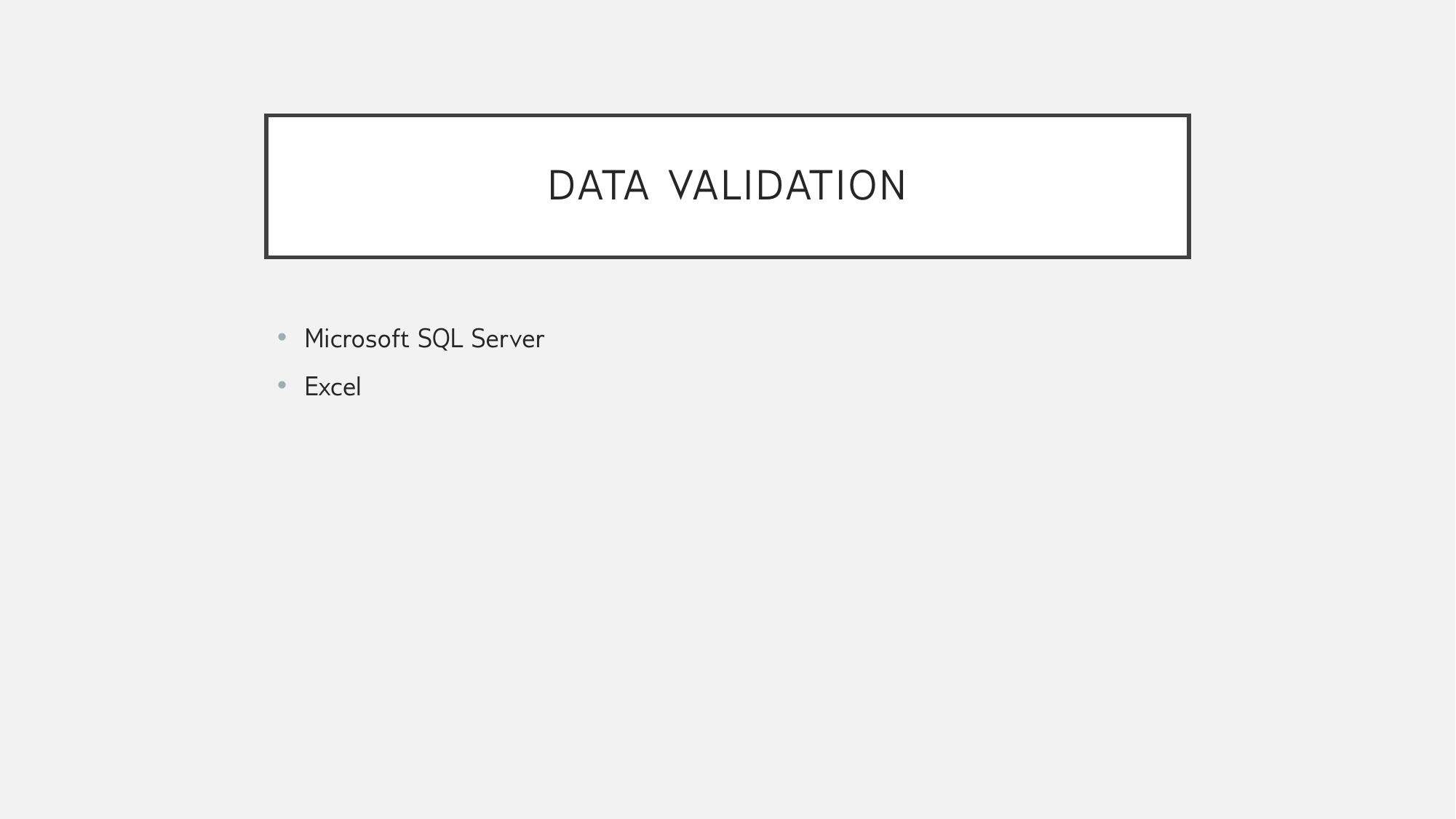

# Data Validation
Microsoft SQL Server
Excel